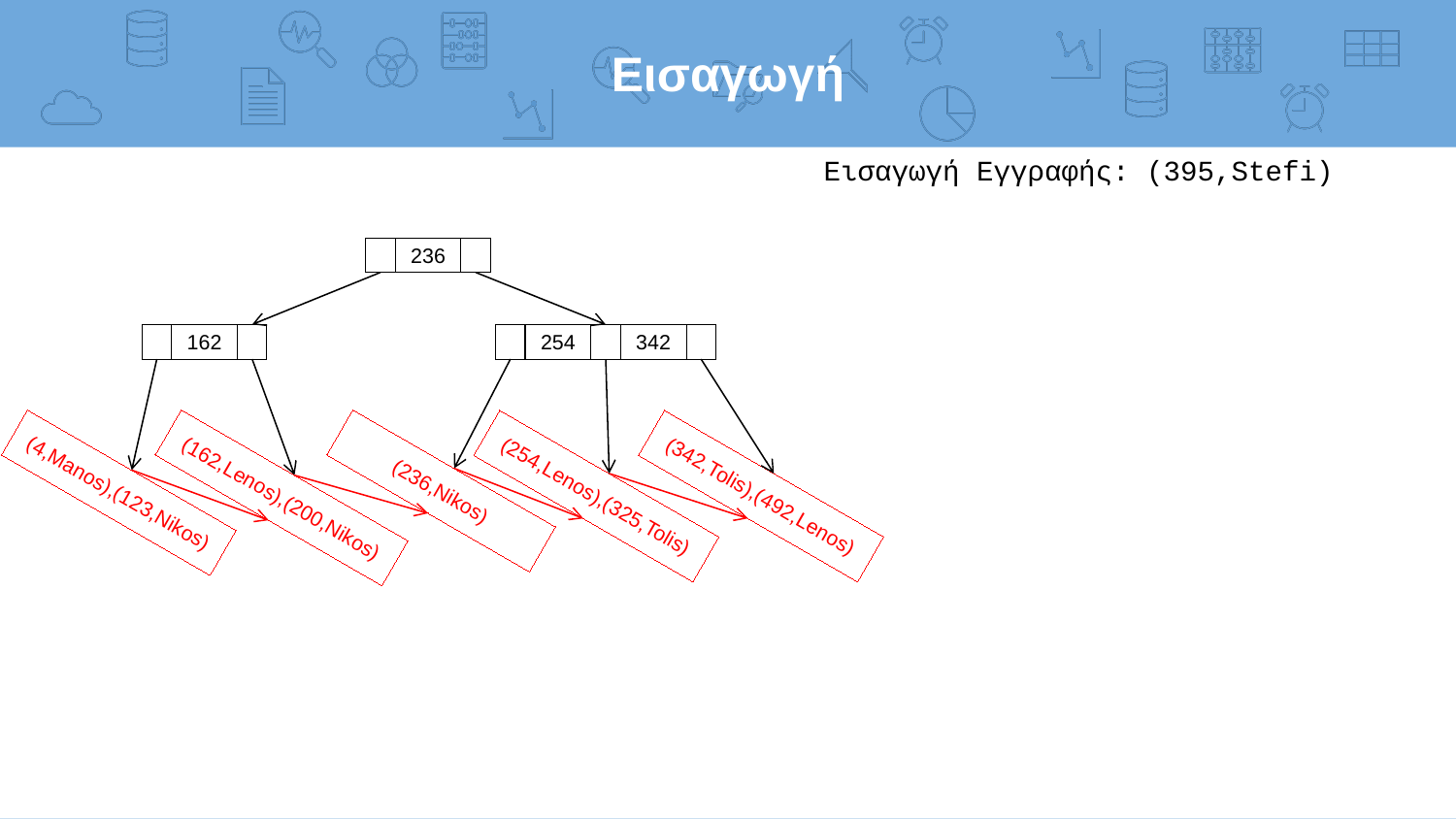

# Εισαγωγή
Εισαγωγή Εγγραφής: (395,Stefi)

236

162

254

342

(236,Nikos)
(4,Manos),(123,Nikos)
(254,Lenos),(325,Tolis)
(342,Tolis),(492,Lenos)
(162,Lenos),(200,Nikos)